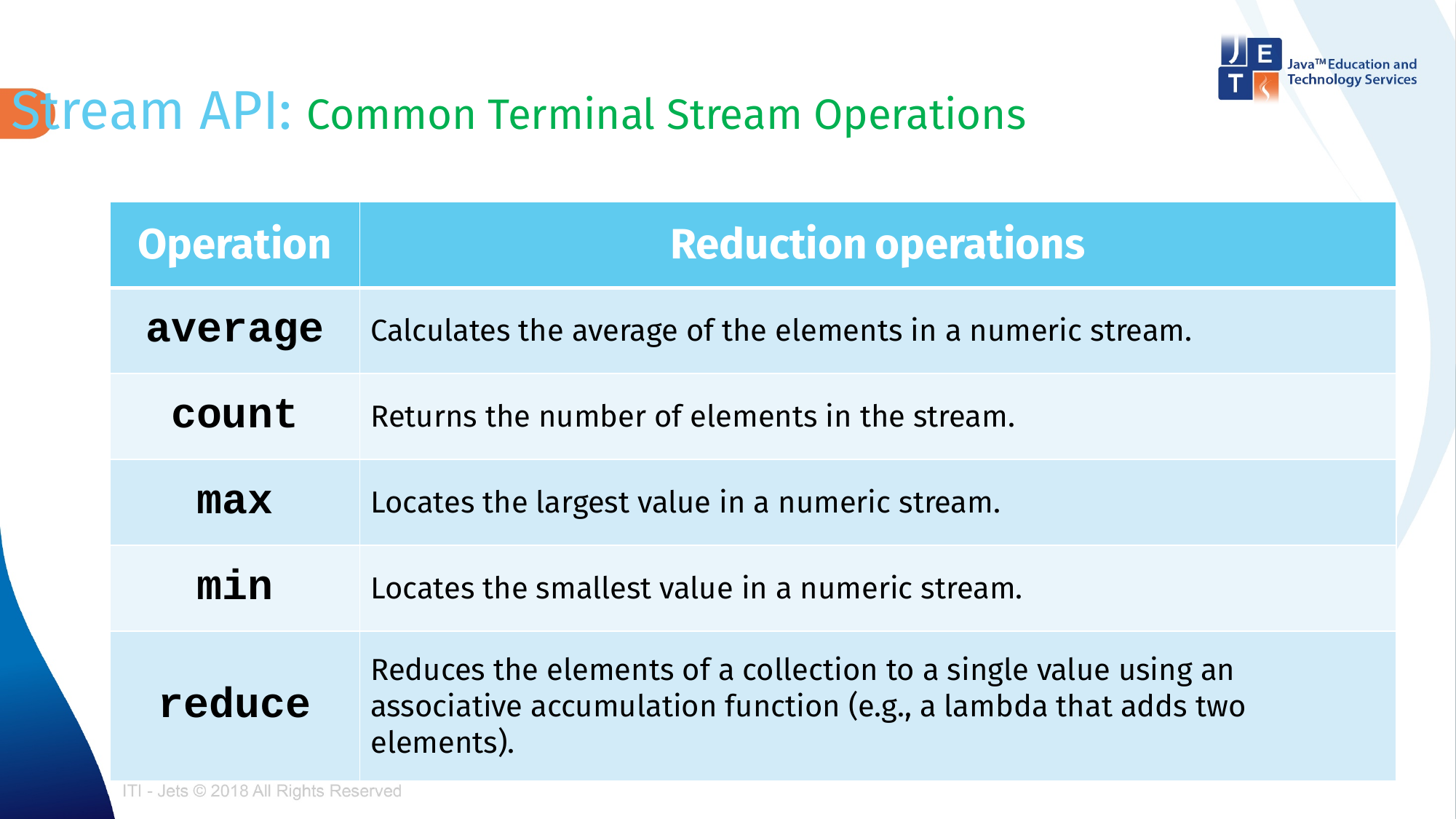

Stream API: Common Terminal Stream Operations
#
| Operation | Reduction operations |
| --- | --- |
| average | Calculates the average of the elements in a numeric stream. |
| count | Returns the number of elements in the stream. |
| max | Locates the largest value in a numeric stream. |
| min | Locates the smallest value in a numeric stream. |
| reduce | Reduces the elements of a collection to a single value using an associative accumulation function (e.g., a lambda that adds two elements). |